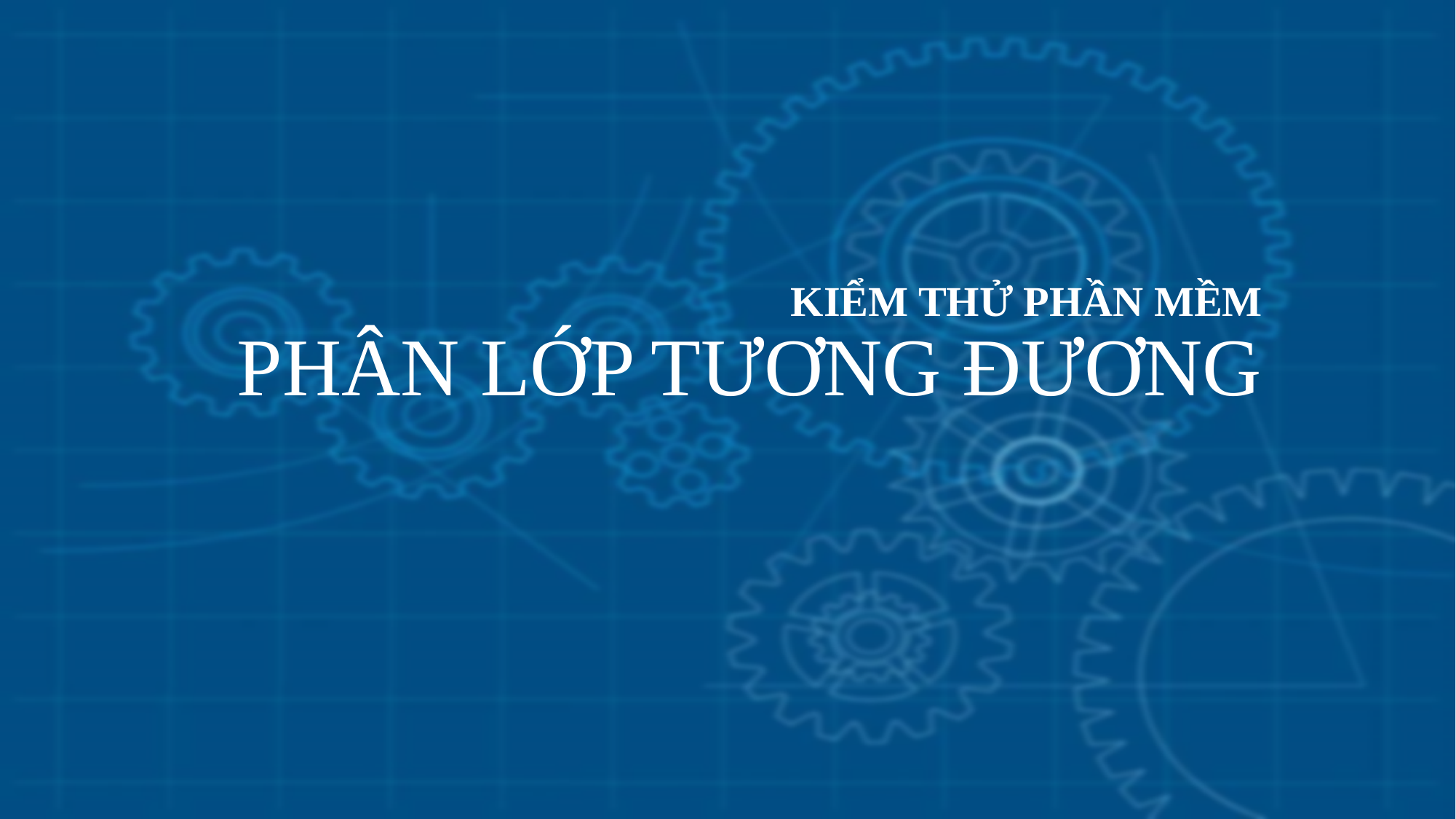

# KIỂM THỬ PHẦN MỀM PHÂN LỚP TƯƠNG ĐƯƠNG